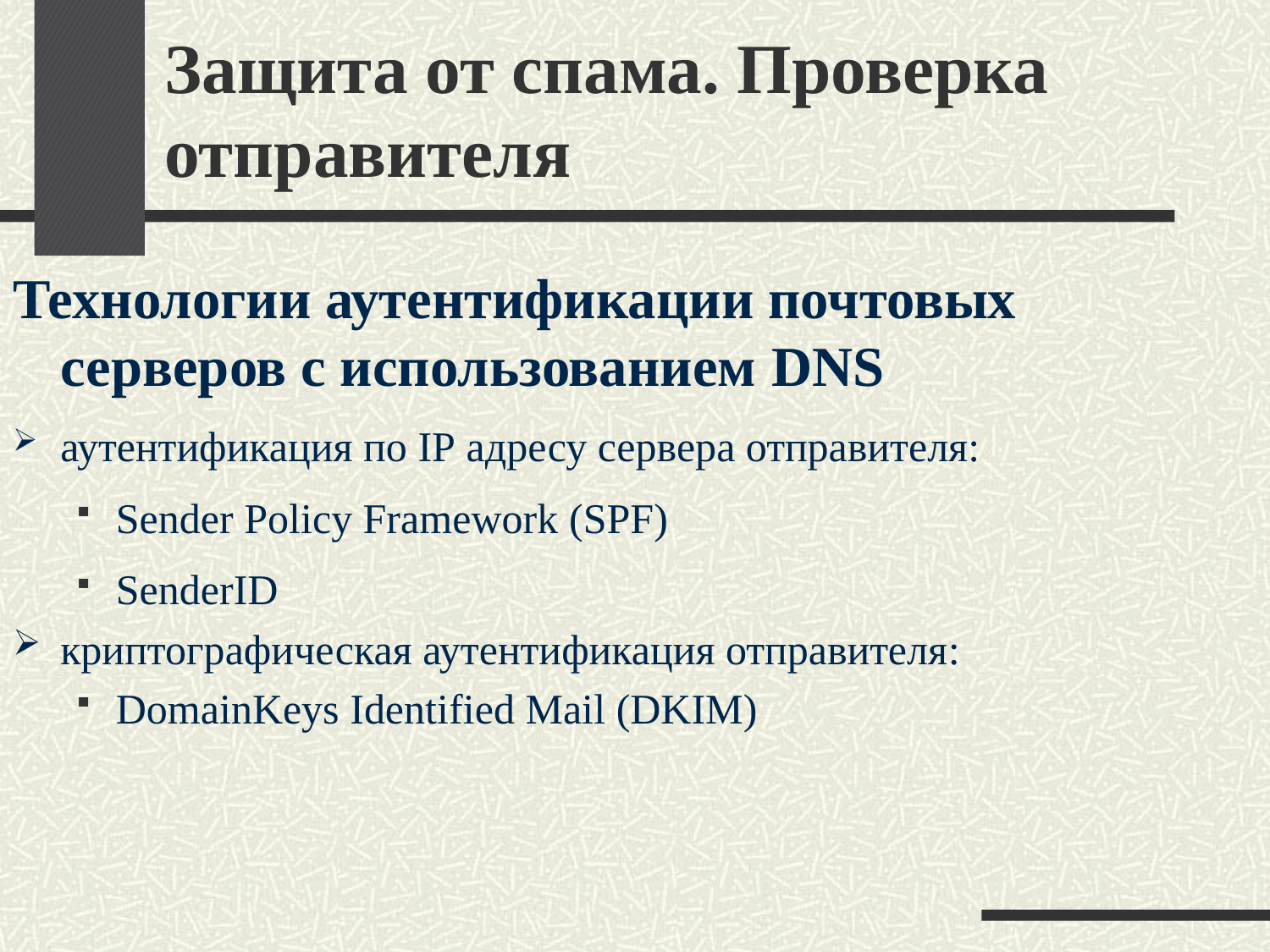

# Защита от спама. Проверка отправителя
Технологии аутентификации почтовых серверов с использованием DNS
аутентификация по IP адресу сервера отправителя:
Sender Policy Framework (SPF)
SenderID
криптографическая аутентификация отправителя:
DomainKeys Identified Mail (DKIM)